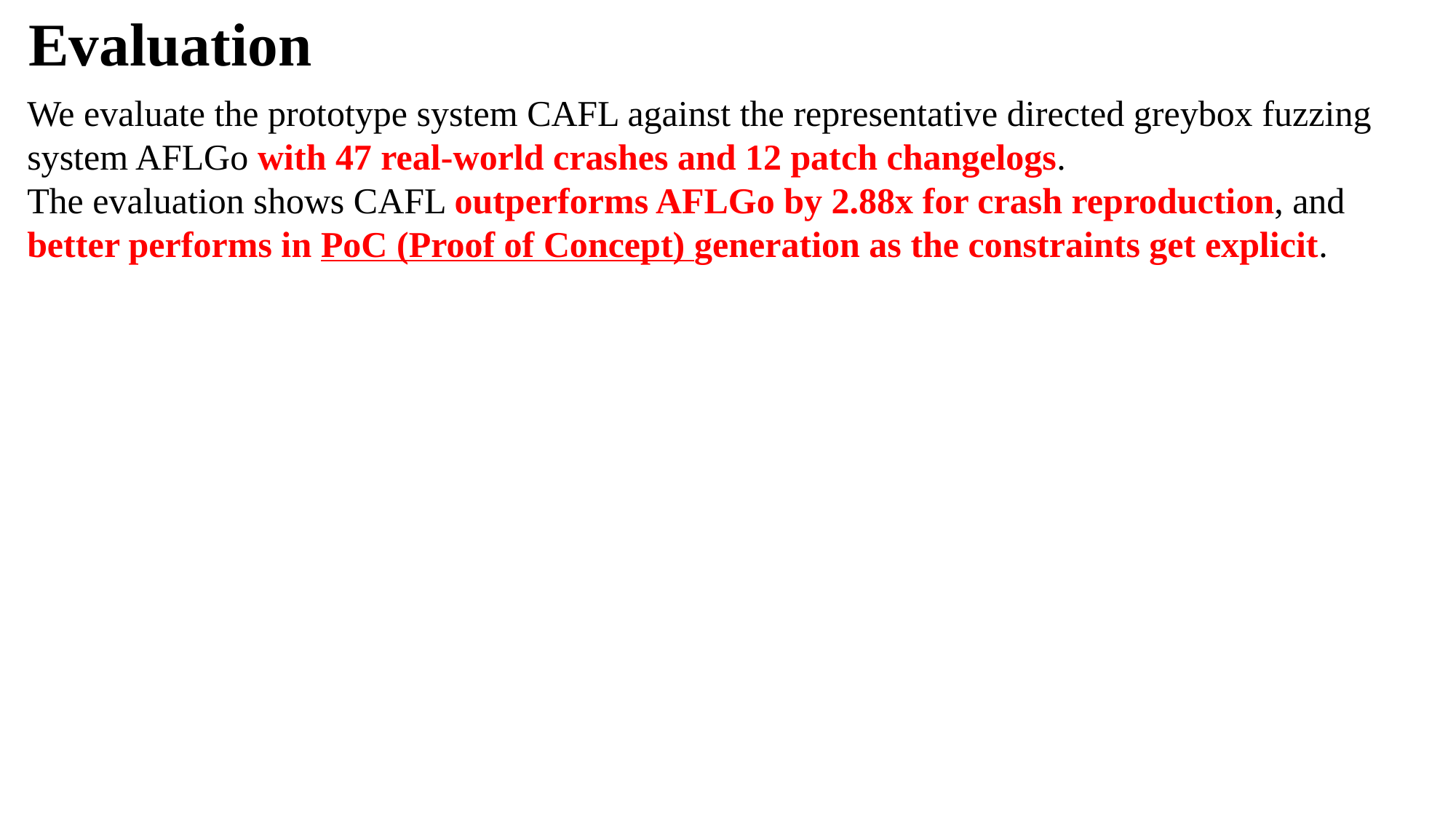

Evaluation
We evaluate the prototype system CAFL against the representative directed greybox fuzzing system AFLGo with 47 real-world crashes and 12 patch changelogs.
The evaluation shows CAFL outperforms AFLGo by 2.88x for crash reproduction, and better performs in PoC (Proof of Concept) generation as the constraints get explicit.